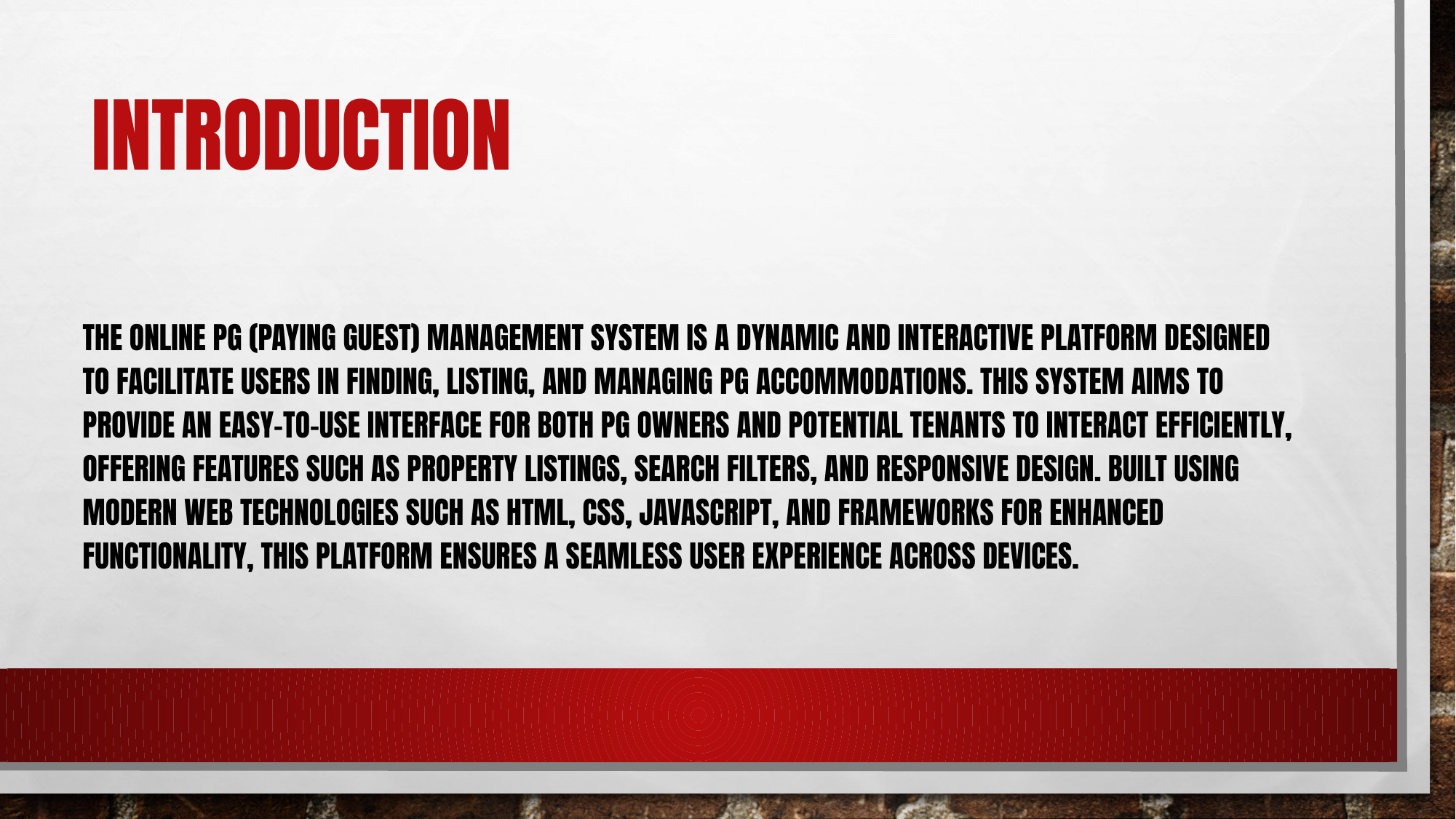

# Introduction
The Online PG (Paying Guest) Management System is a dynamic and interactive platform designed to facilitate users in finding, listing, and managing PG accommodations. This system aims to provide an easy-to-use interface for both PG owners and potential tenants to interact efficiently, offering features such as property listings, search filters, and responsive design. Built using modern web technologies such as HTML, CSS, JavaScript, and frameworks for enhanced functionality, this platform ensures a seamless user experience across devices.